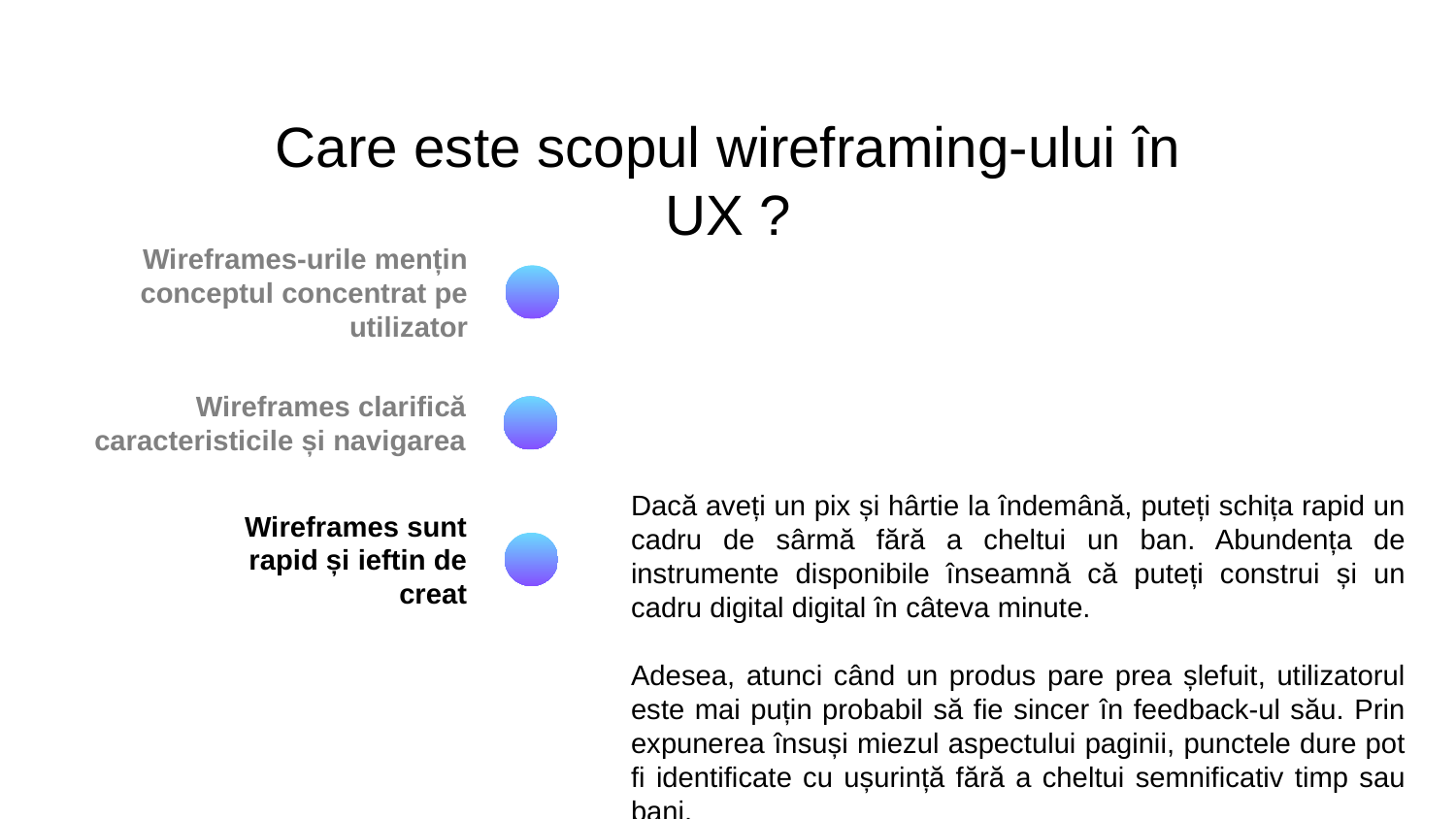

# Care este scopul wireframing-ului în UX ?
Wireframes-urile mențin conceptul concentrat pe utilizator

Wireframes clarifică caracteristicile și navigarea

Dacă aveți un pix și hârtie la îndemână, puteți schița rapid un cadru de sârmă fără a cheltui un ban. Abundența de instrumente disponibile înseamnă că puteți construi și un cadru digital digital în câteva minute.

Adesea, atunci când un produs pare prea șlefuit, utilizatorul este mai puțin probabil să fie sincer în feedback-ul său. Prin expunerea însuși miezul aspectului paginii, punctele dure pot fi identificate cu ușurință fără a cheltui semnificativ timp sau bani.
Wireframes sunt rapid și ieftin de creat